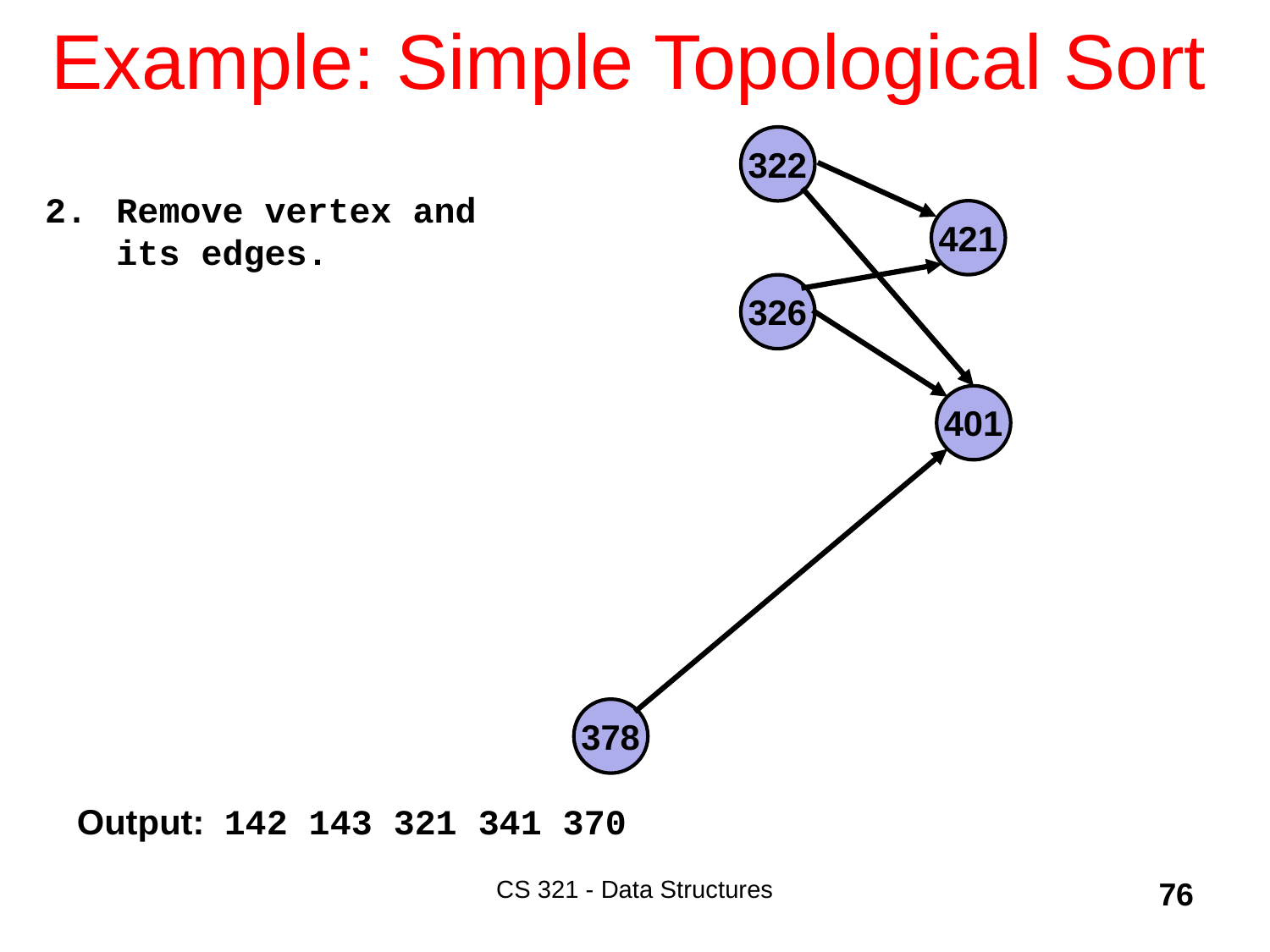

# Example: Simple Topological Sort

322

421

326

401

378
Remove vertex and its edges.
Output:
142 143 321 341 370
CS 321 - Data Structures
76